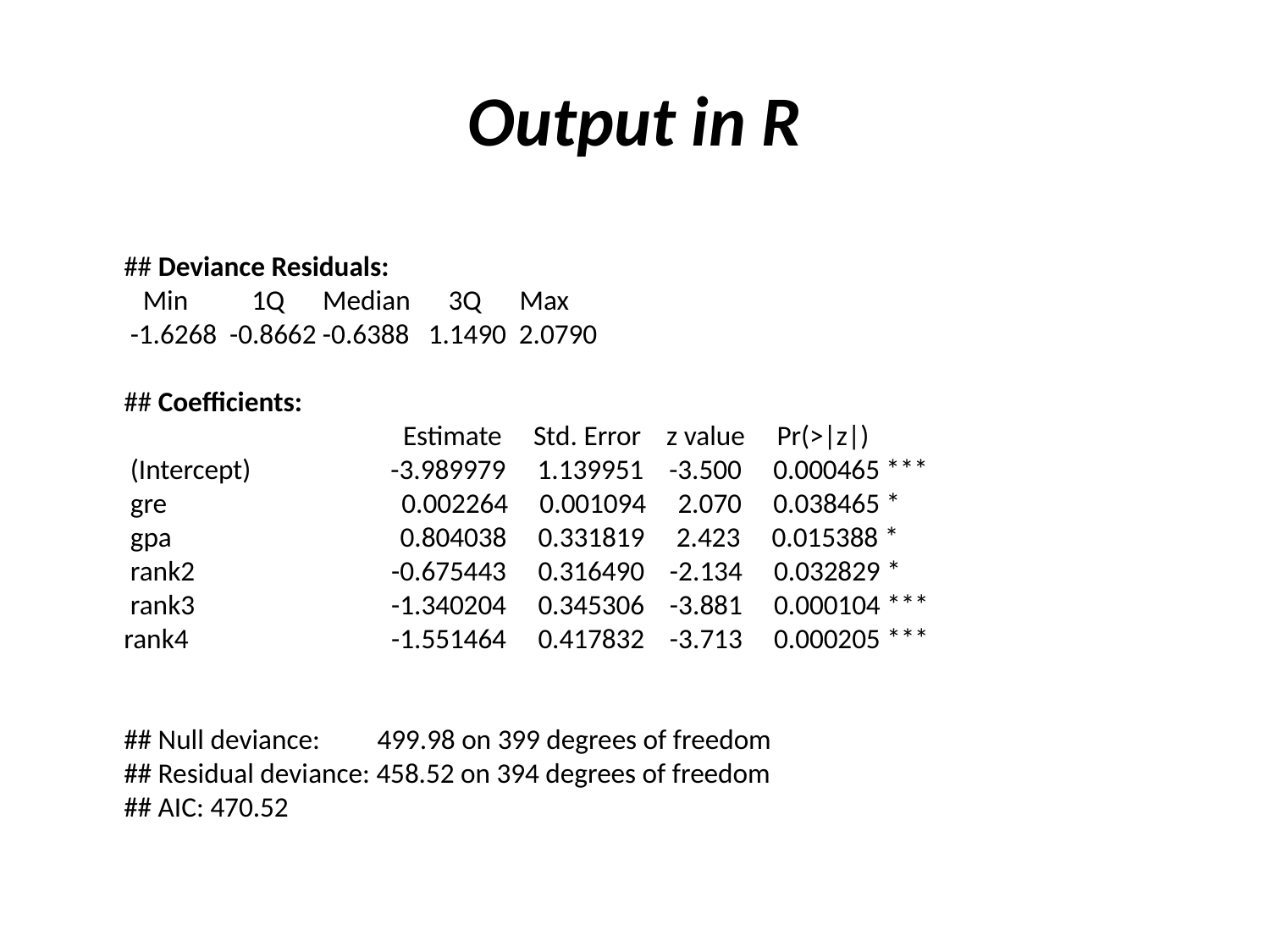

# Output in R
## Deviance Residuals:
   Min          1Q      Median      3Q      Max
 -1.6268  -0.8662 -0.6388   1.1490  2.0790
## Coefficients:
                                            Estimate     Std. Error    z value     Pr(>|z|)
 (Intercept)                      -3.989979     1.139951    -3.500     0.000465 ***
 gre                                     0.002264     0.001094     2.070     0.038465 *
 gpa                                    0.804038     0.331819     2.423     0.015388 *
 rank2                               -0.675443     0.316490    -2.134     0.032829 *
 rank3                               -1.340204     0.345306    -3.881     0.000104 ***
rank4                                -1.551464     0.417832    -3.713     0.000205 ***
## Null deviance:         499.98 on 399 degrees of freedom
## Residual deviance: 458.52 on 394 degrees of freedom
## AIC: 470.52